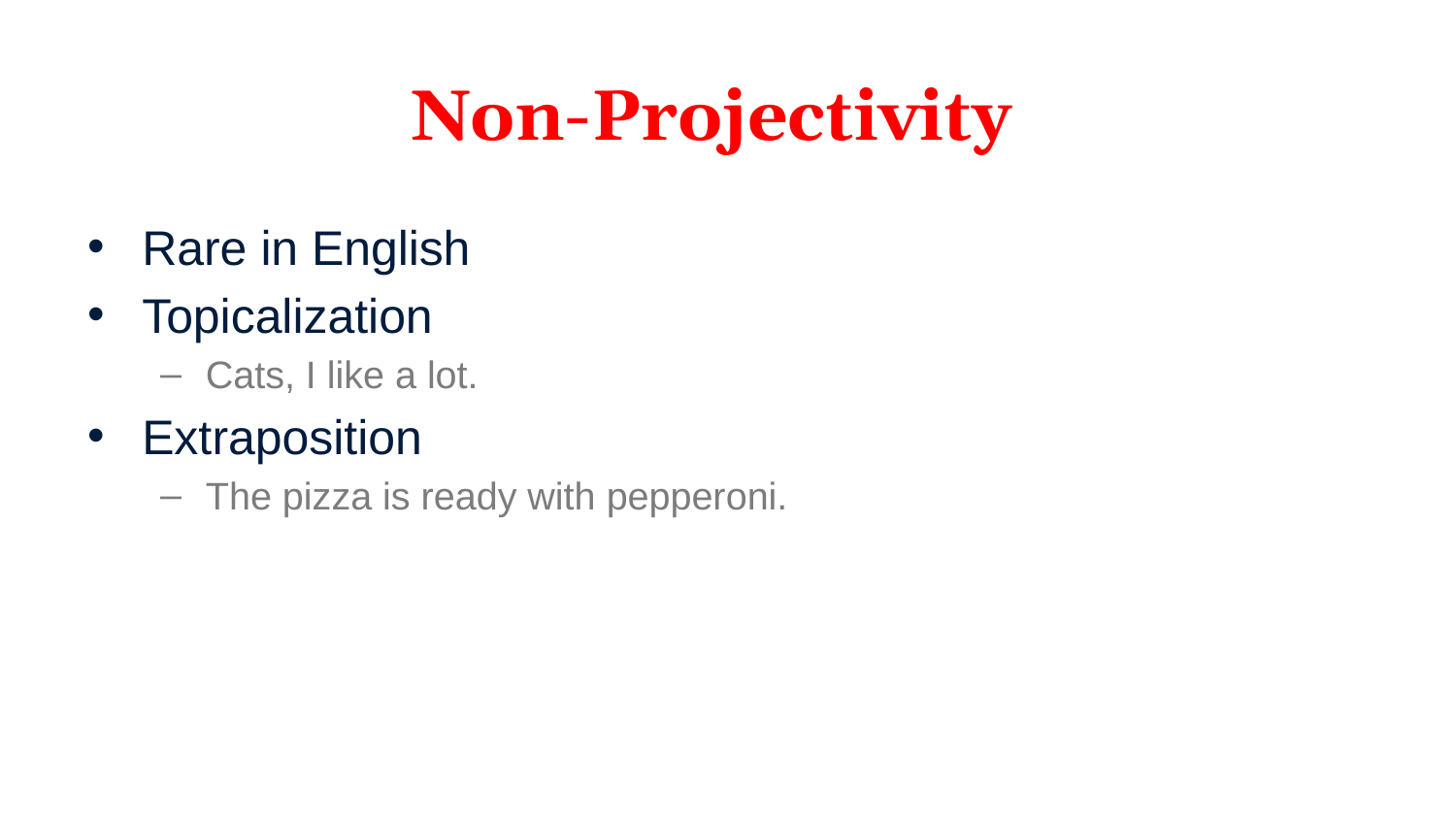

# Non-Projectivity
Rare in English
Topicalization
Cats, I like a lot.
Extraposition
The pizza is ready with pepperoni.